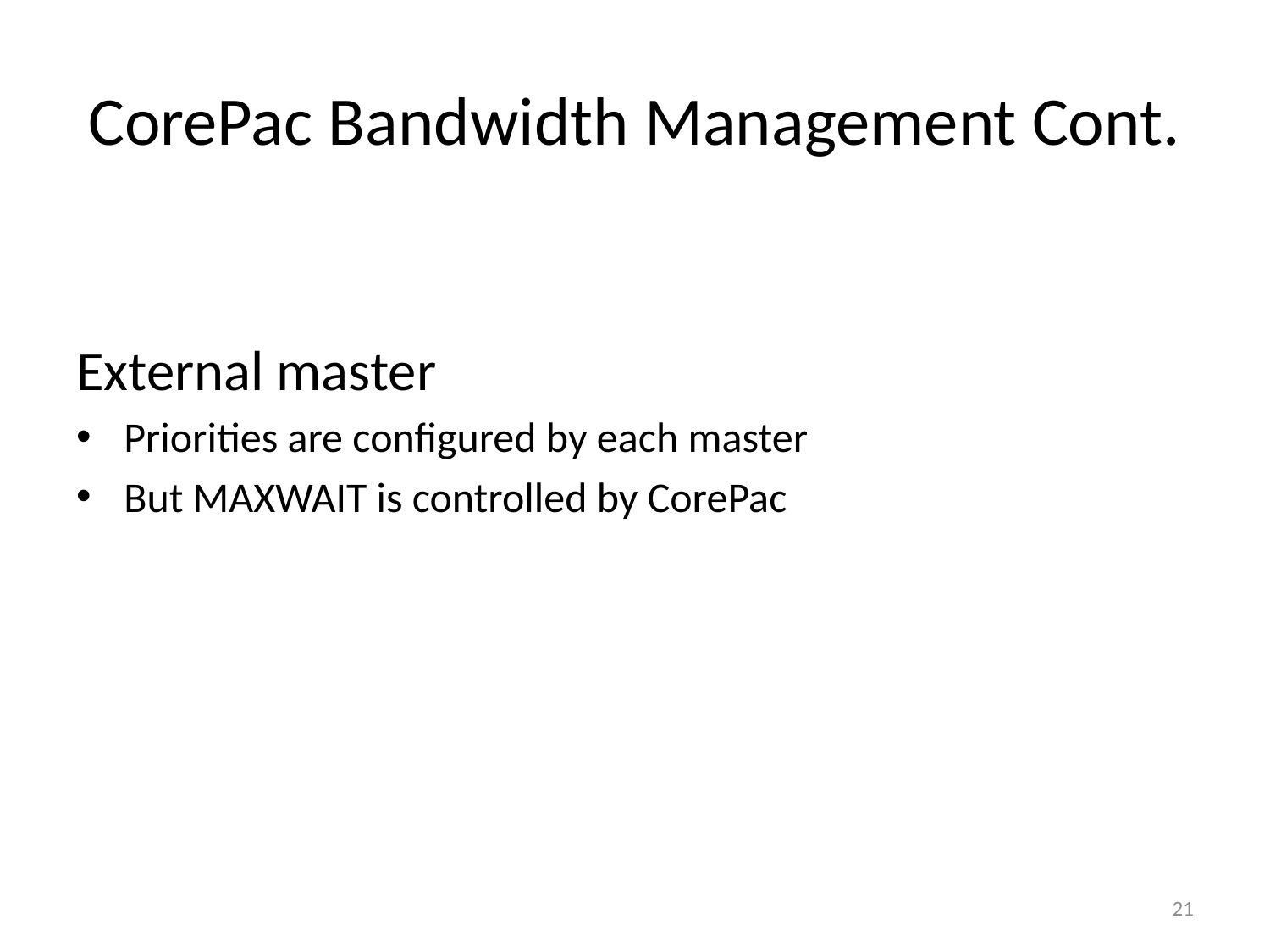

# CorePac Bandwidth Management Cont.
External master
Priorities are configured by each master
But MAXWAIT is controlled by CorePac
21